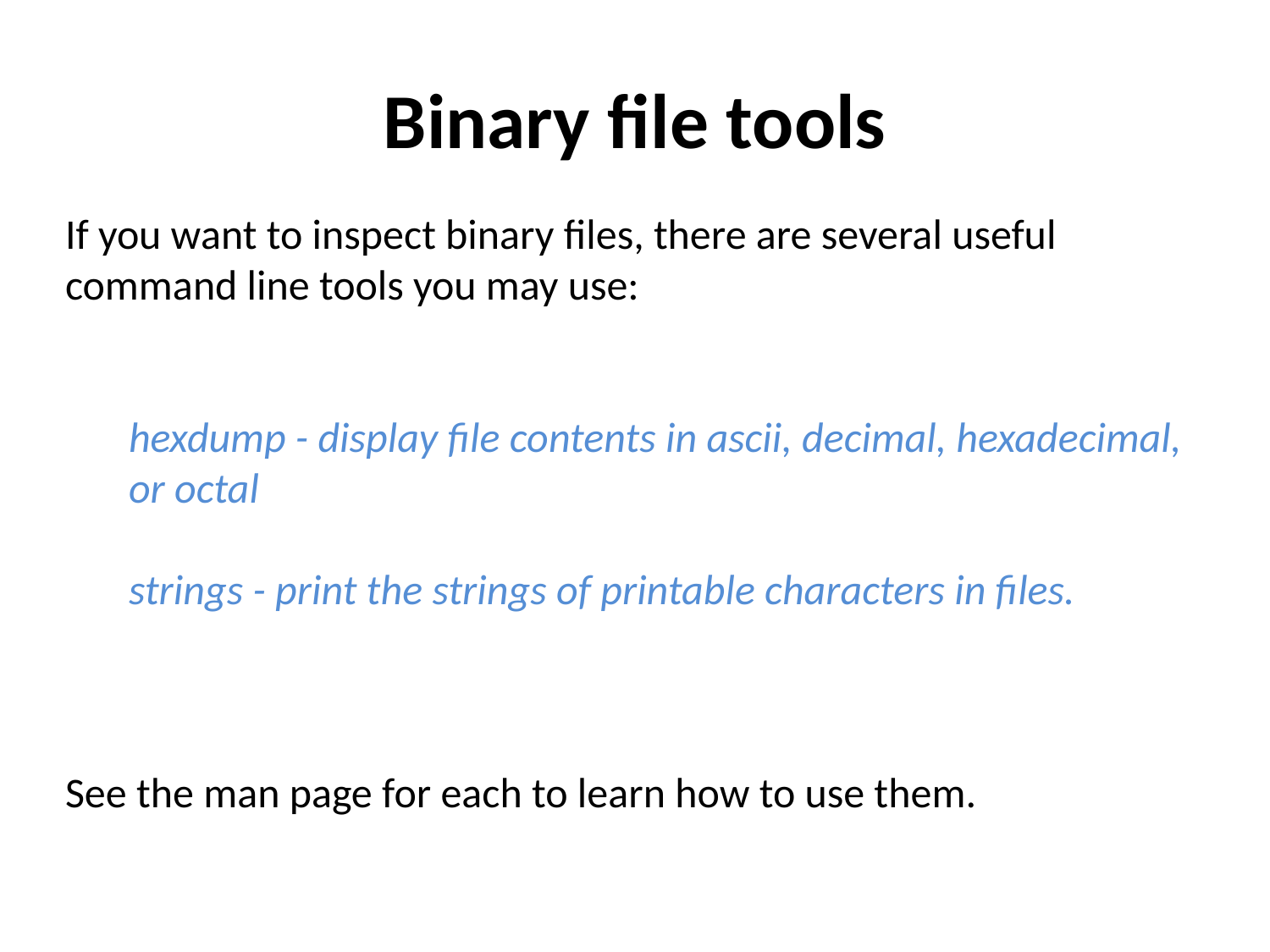

# Binary file tools
If you want to inspect binary files, there are several useful command line tools you may use:

hexdump - display file contents in ascii, decimal, hexadecimal, or octal

strings - print the strings of printable characters in files.

See the man page for each to learn how to use them.